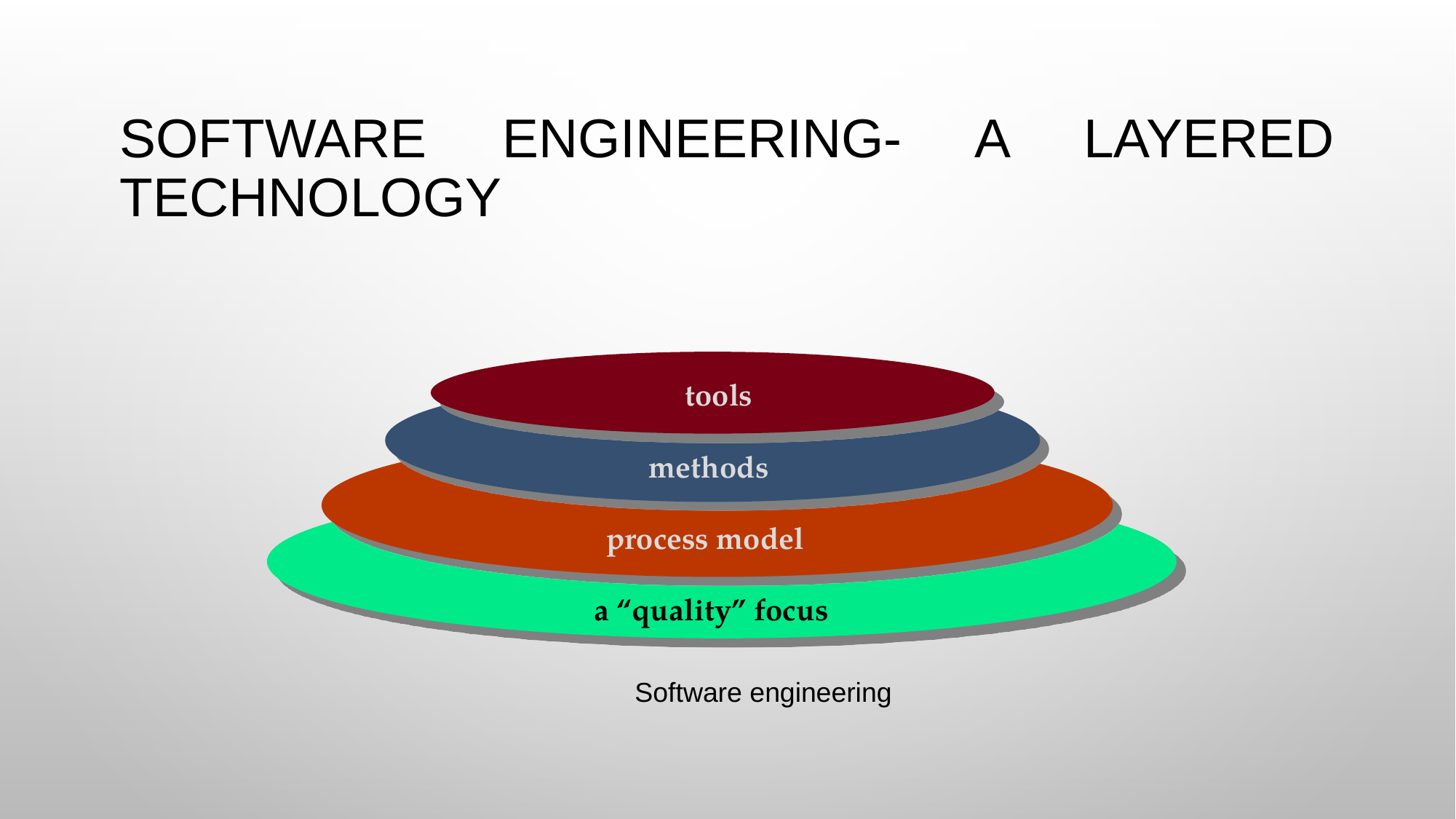

# Software engineering- a layered technology

tools

methods

process model
a “quality” focus
Software engineering